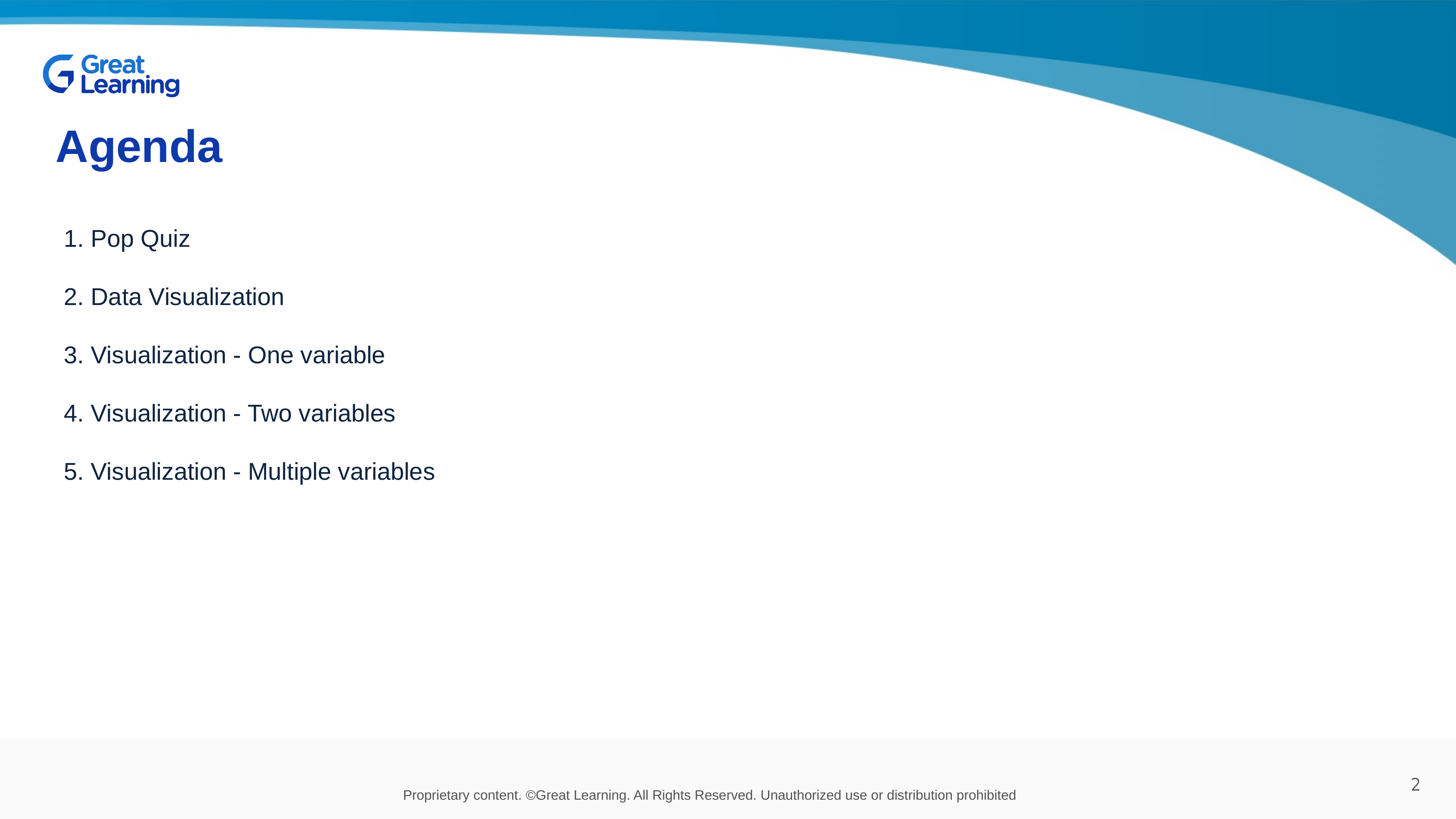

Agenda

 Pop Quiz
 Data Visualization
 Visualization - One variable
 Visualization - Two variables
 Visualization - Multiple variables
2